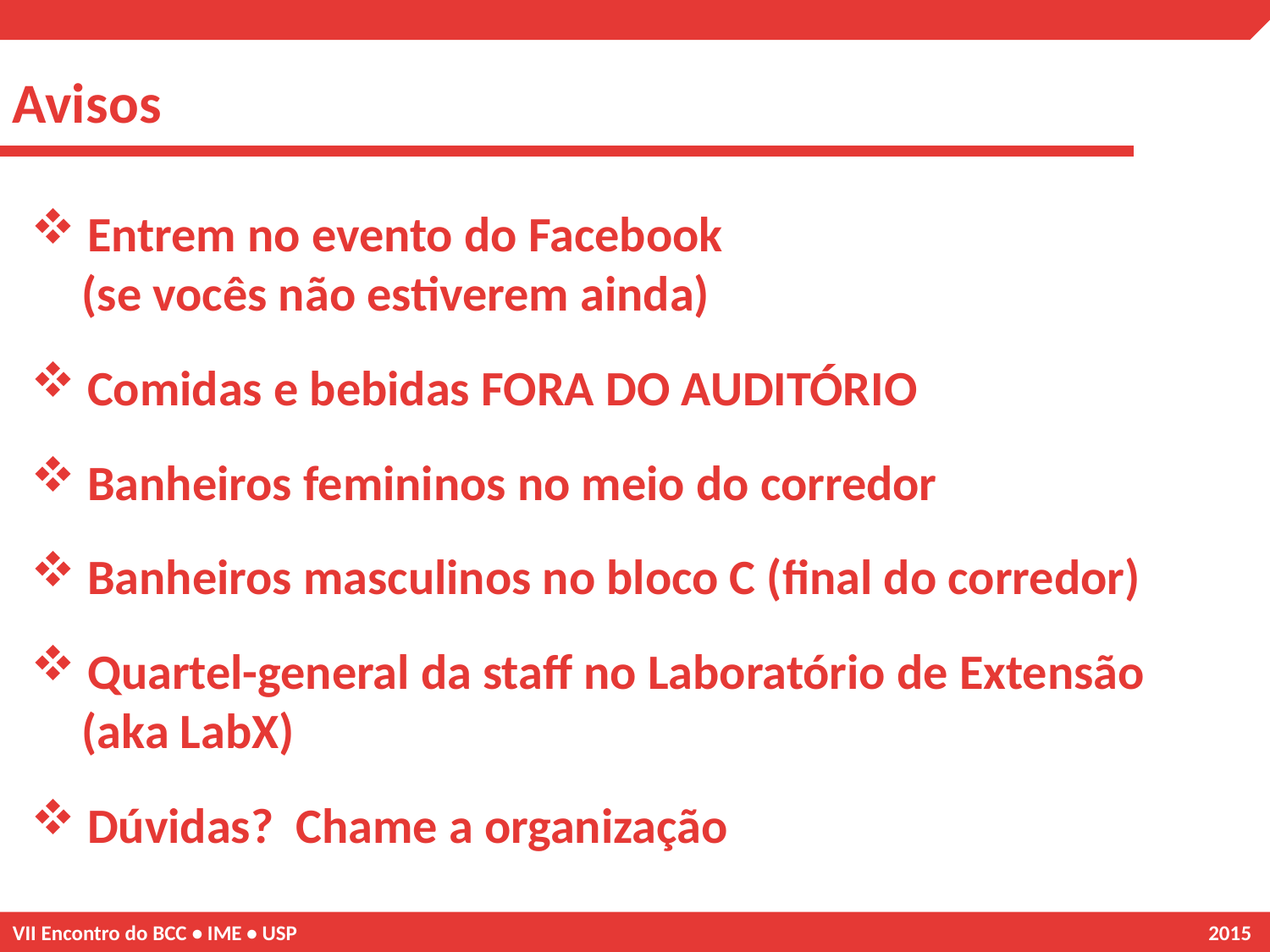

Avisos
 Entrem no evento do Facebook
 (se vocês não estiverem ainda)
 Comidas e bebidas FORA DO AUDITÓRIO
 Banheiros femininos no meio do corredor
 Banheiros masculinos no bloco C (final do corredor)
 Quartel-general da staff no Laboratório de Extensão
 (aka LabX)
 Dúvidas?  Chame a organização
VII Encontro do BCC • IME • USP                                                                                                                                                                                            2015